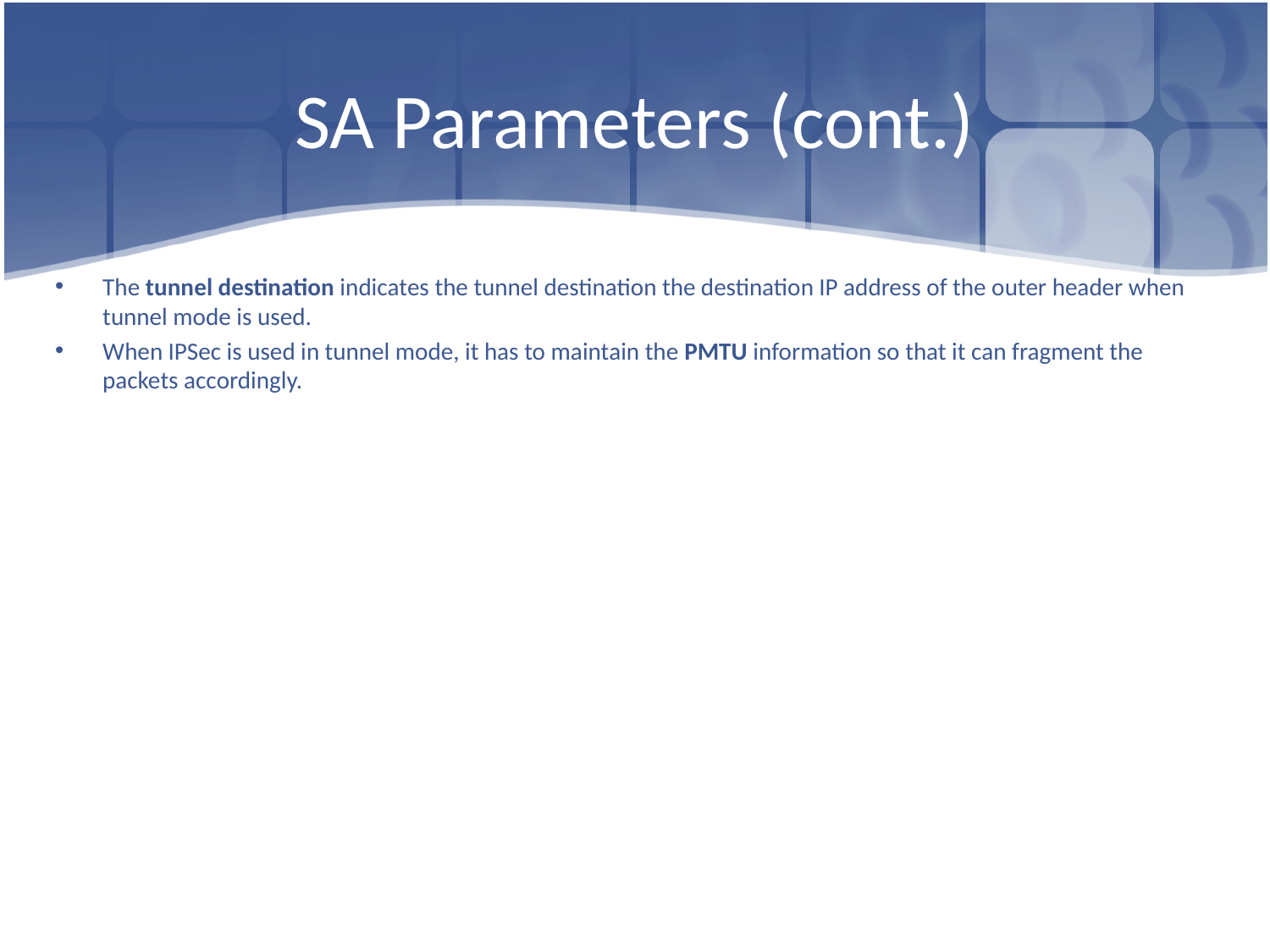

# SA Parameters (cont.)
The tunnel destination indicates the tunnel destination the destination IP address of the outer header when tunnel mode is used.
When IPSec is used in tunnel mode, it has to maintain the PMTU information so that it can fragment the packets accordingly.